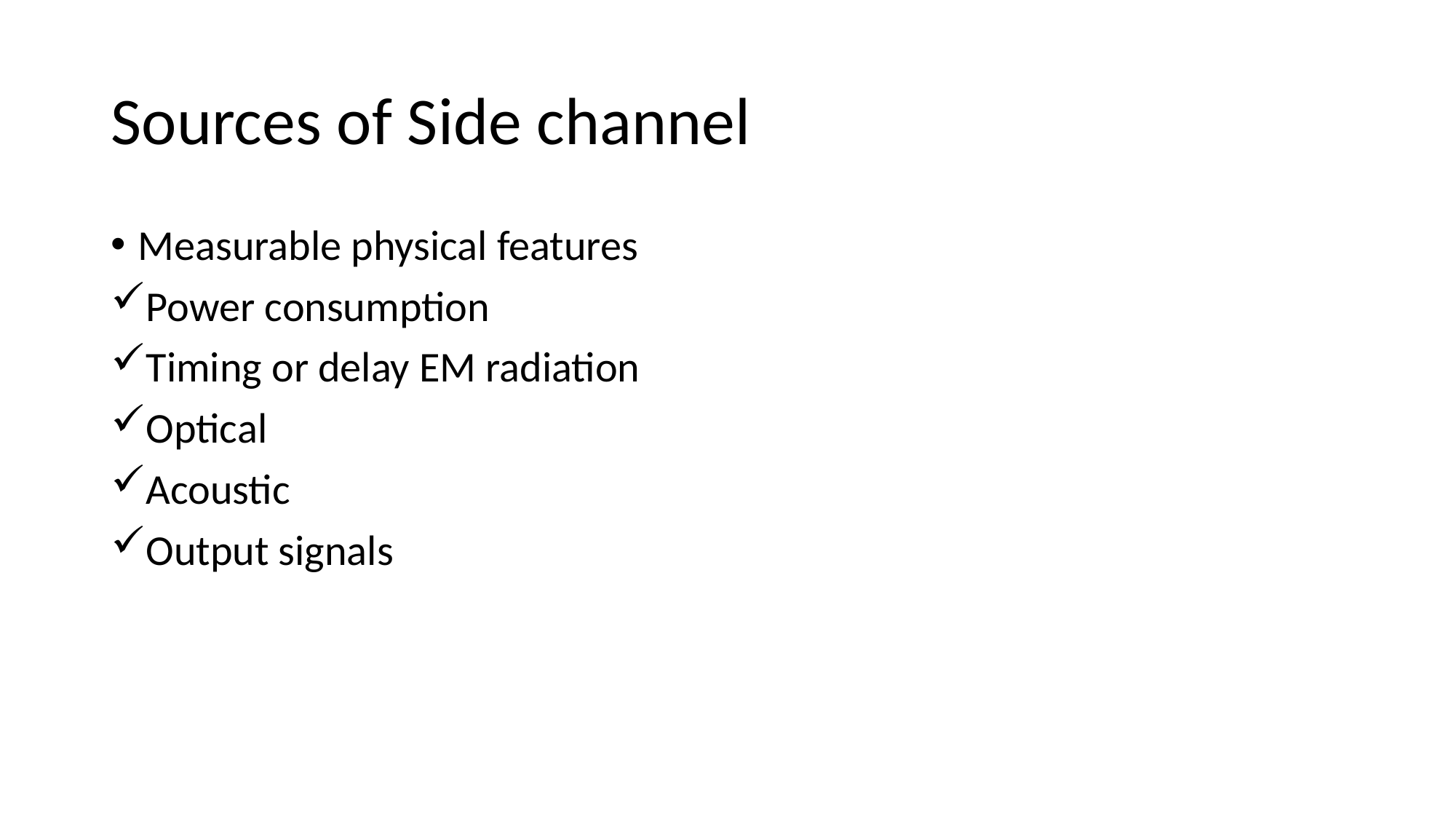

# Sources of Side channel
Measurable physical features
Power consumption
Timing or delay EM radiation
Optical
Acoustic
Output signals